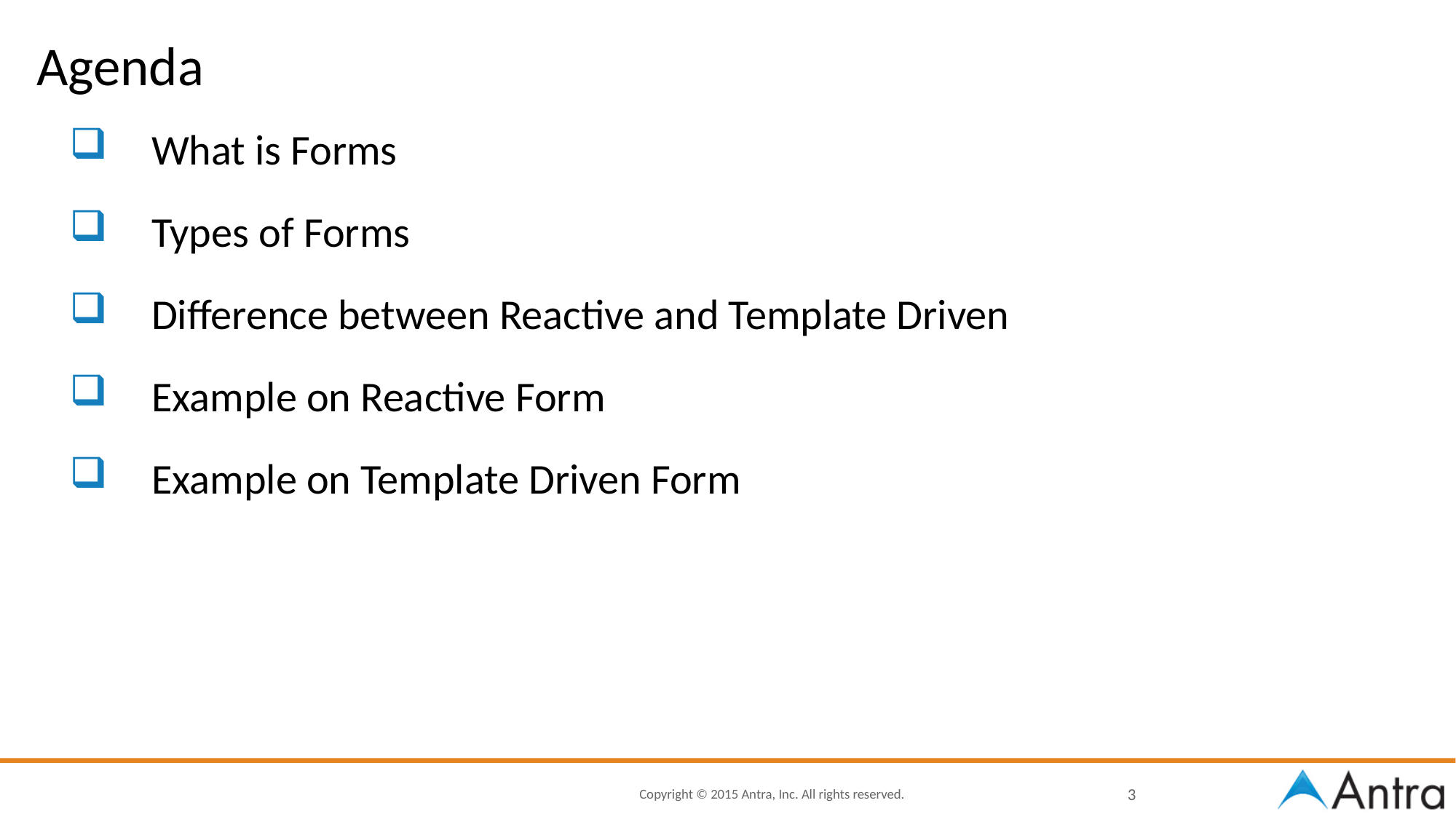

# Agenda
What is Forms
Types of Forms
Difference between Reactive and Template Driven
Example on Reactive Form
Example on Template Driven Form

3